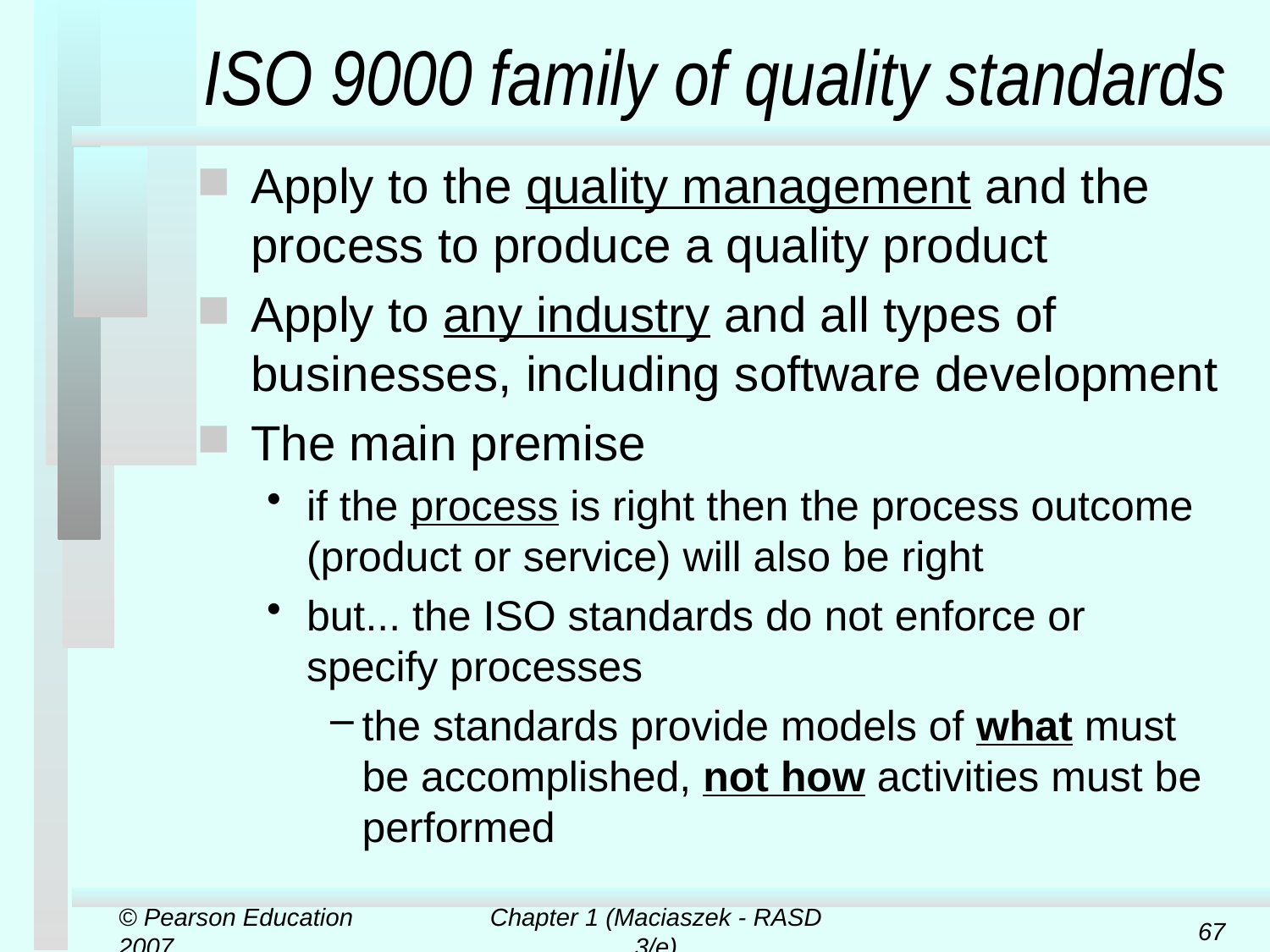

# ISO 9000 family of quality standards
Apply to the quality management and the process to produce a quality product
Apply to any industry and all types of businesses, including software development
The main premise
if the process is right then the process outcome (product or service) will also be right
but... the ISO standards do not enforce or specify processes
the standards provide models of what must be accomplished, not how activities must be performed
© Pearson Education 2007
Chapter 1 (Maciaszek - RASD 3/e)
67